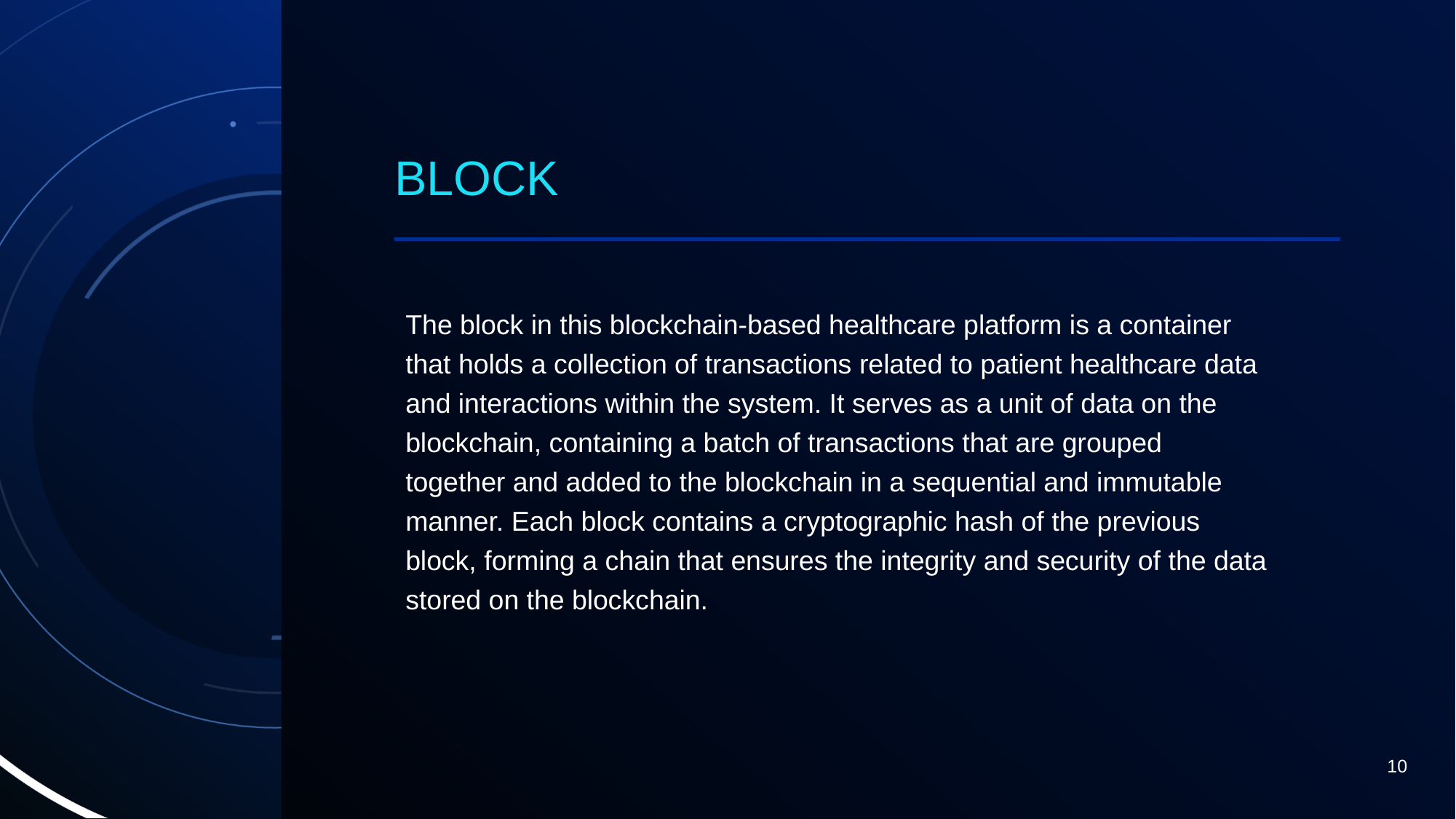

# Block
The block in this blockchain-based healthcare platform is a container that holds a collection of transactions related to patient healthcare data and interactions within the system. It serves as a unit of data on the blockchain, containing a batch of transactions that are grouped together and added to the blockchain in a sequential and immutable manner. Each block contains a cryptographic hash of the previous block, forming a chain that ensures the integrity and security of the data stored on the blockchain.
10